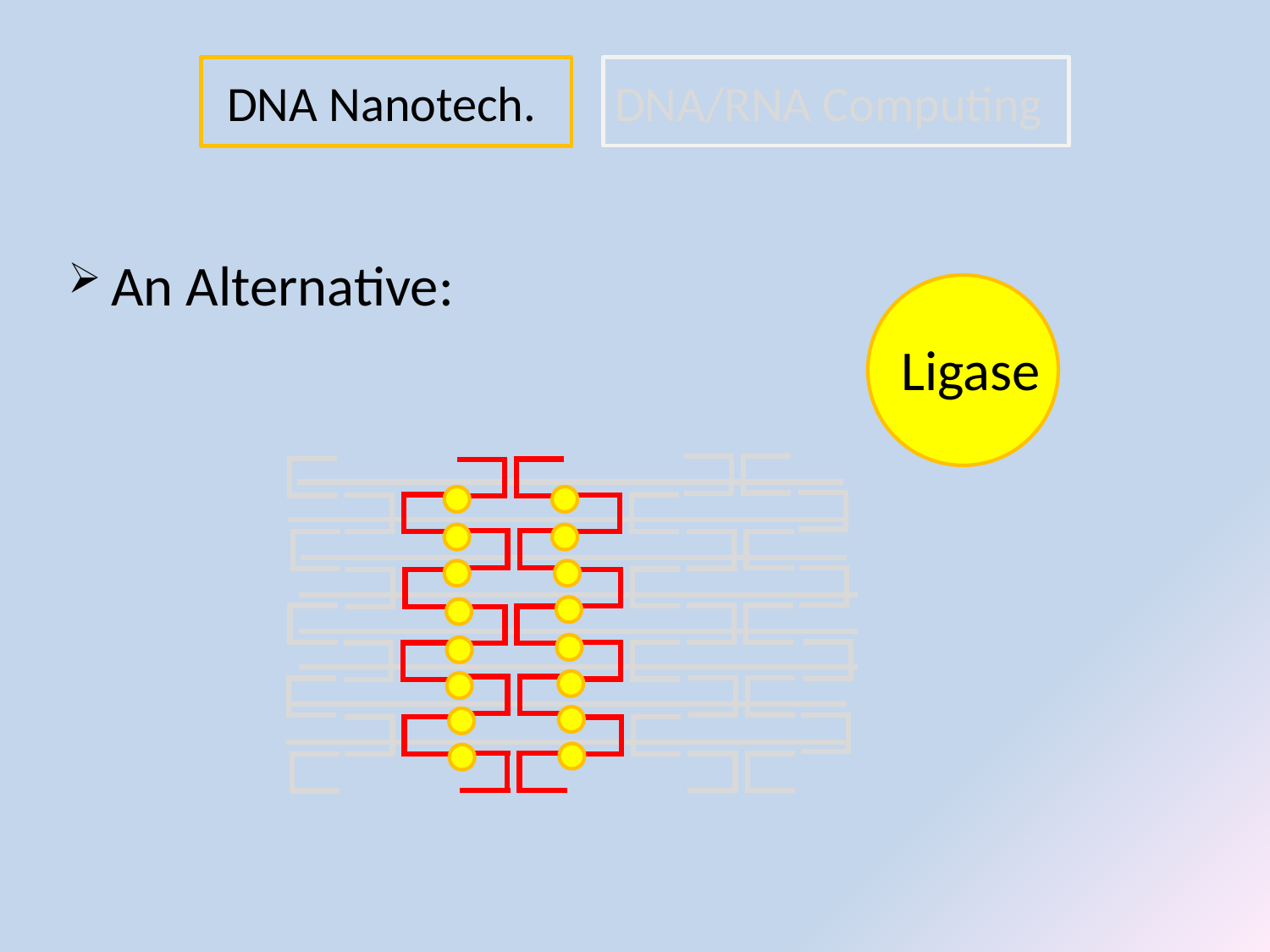

# DNA Nanotech.       DNA/RNA Computing

 An Alternative:

Ligase